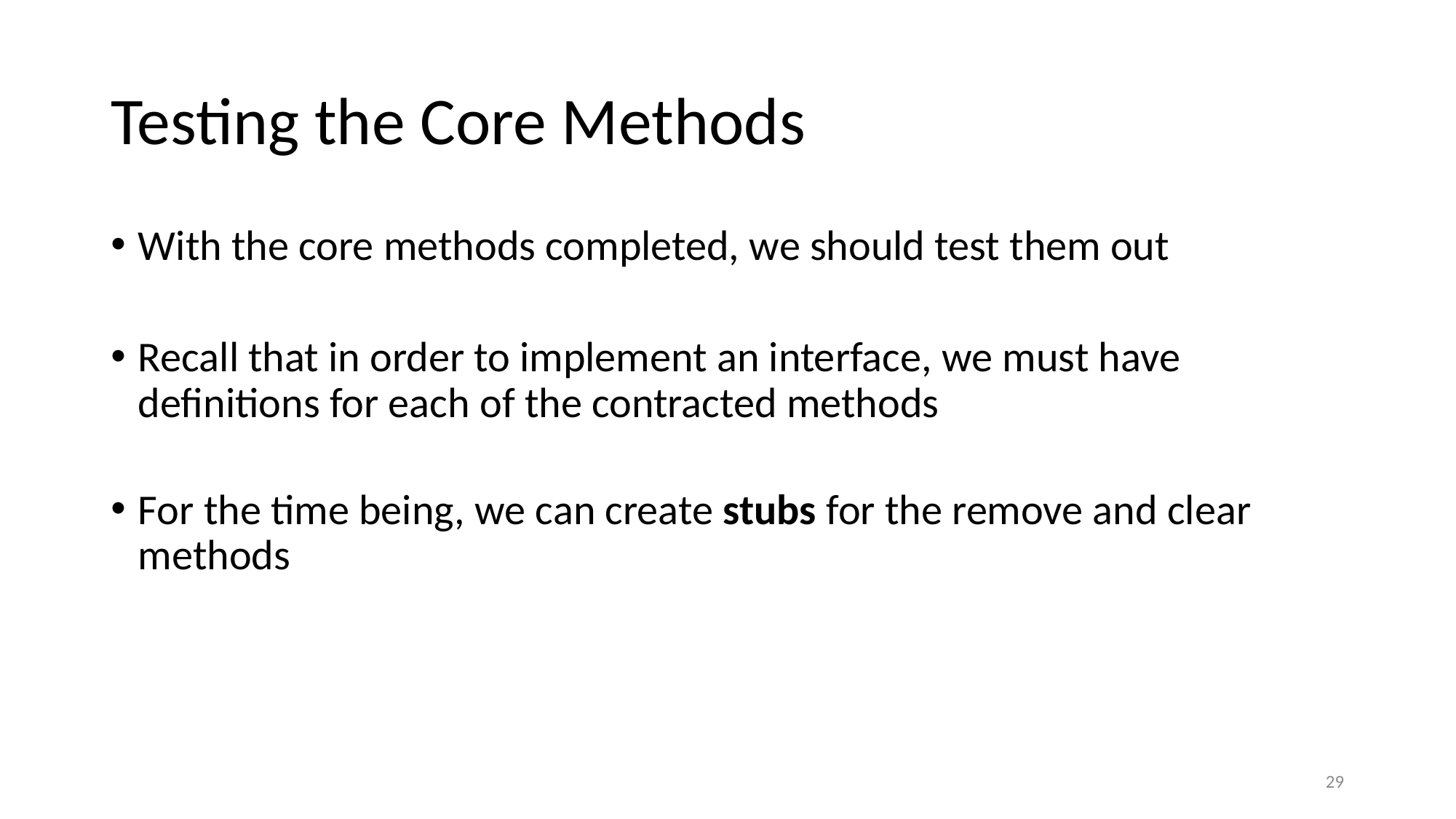

# Testing the Core Methods
With the core methods completed, we should test them out
Recall that in order to implement an interface, we must have definitions for each of the contracted methods
For the time being, we can create stubs for the remove and clear methods
29